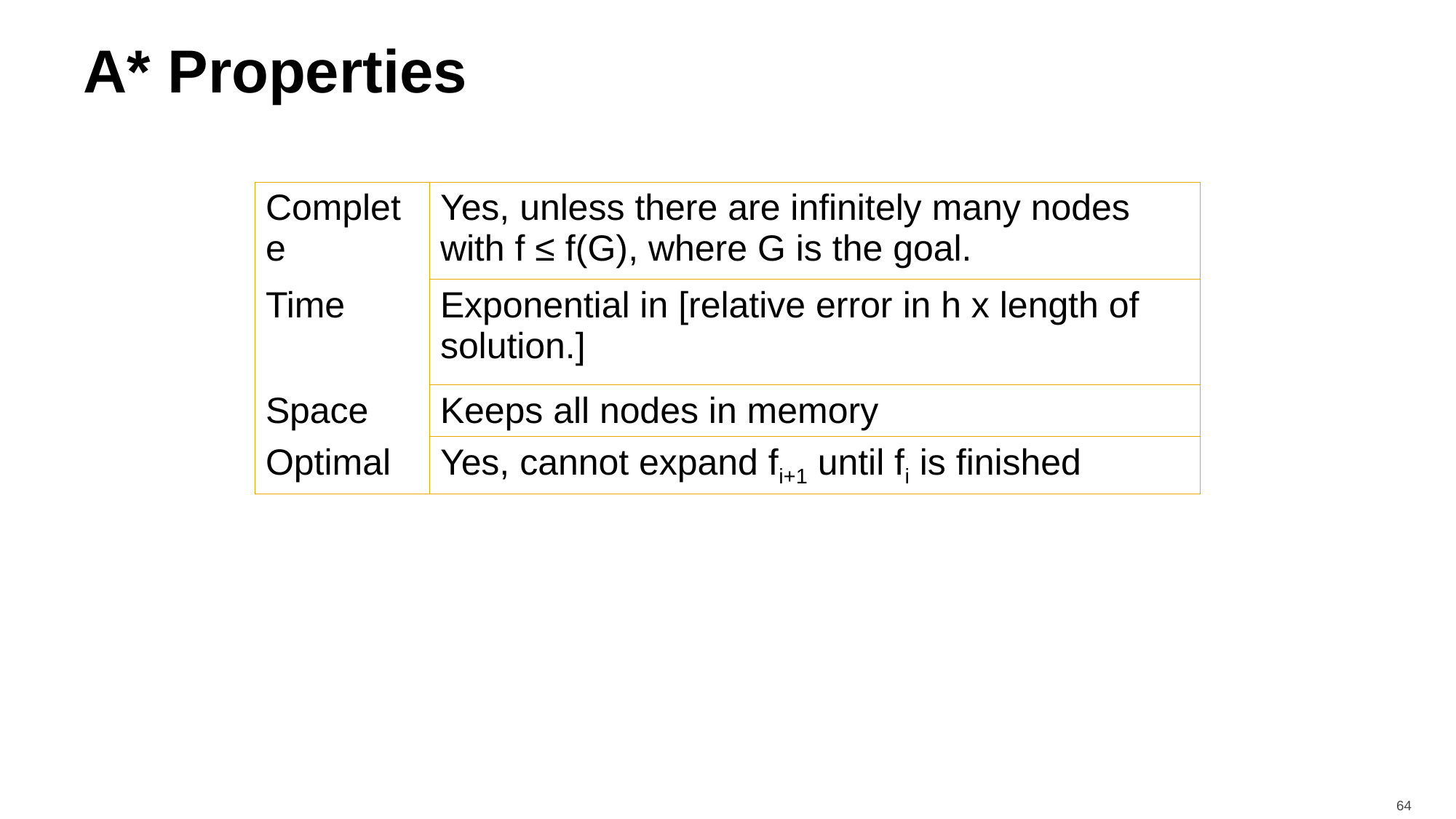

# A* Properties
| Complete | Yes, unless there are infinitely many nodes with f ≤ f(G), where G is the goal. |
| --- | --- |
| Time | Exponential in [relative error in h x length of solution.] |
| Space | Keeps all nodes in memory |
| Optimal | Yes, cannot expand fi+1 until fi is finished |
64